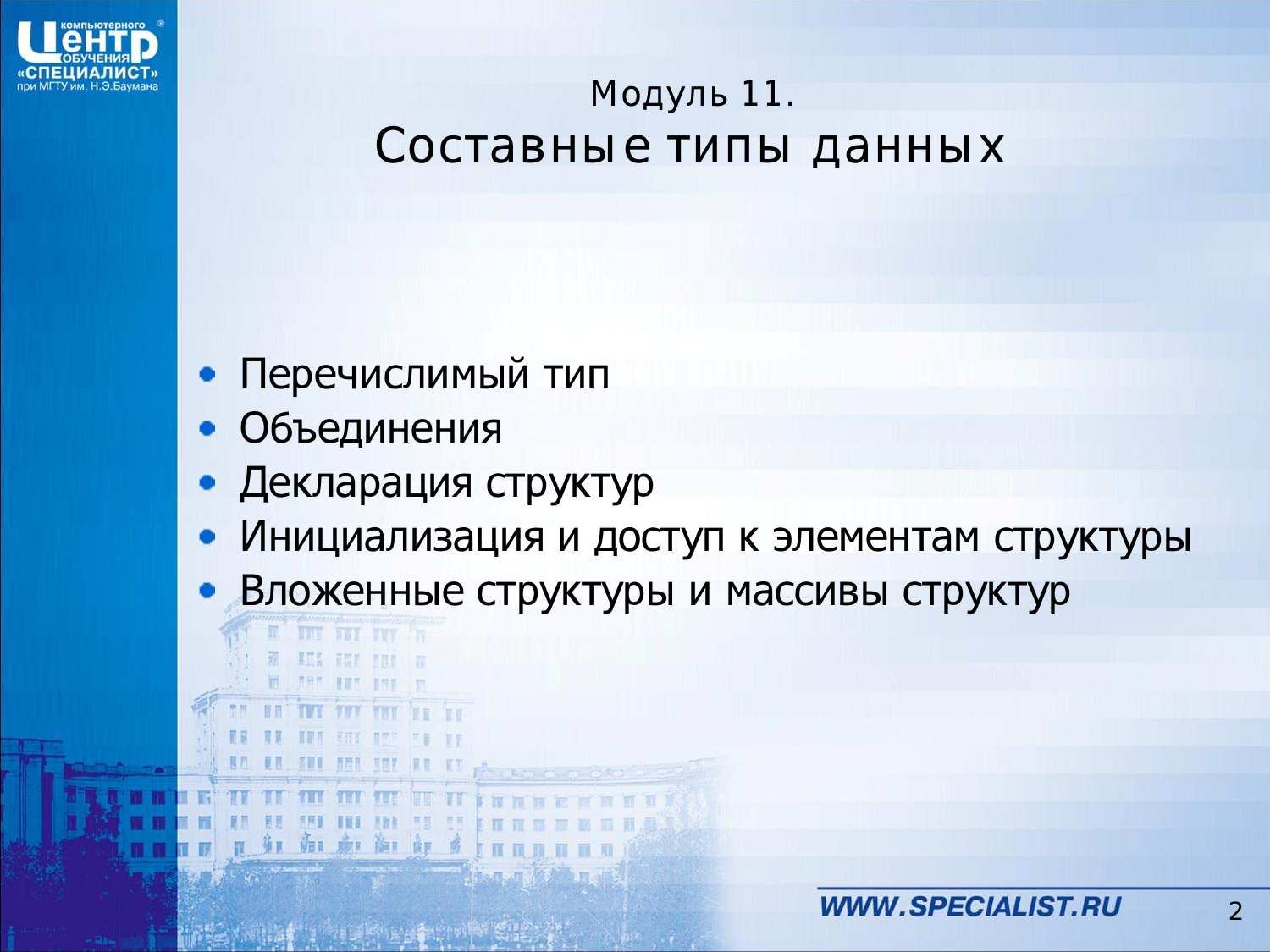

# Модуль 11. Составные типы данных
Перечислимый тип
Объединения
Декларация структур
Инициализация и доступ к элементам структуры
Вложенные структуры и массивы структур

2